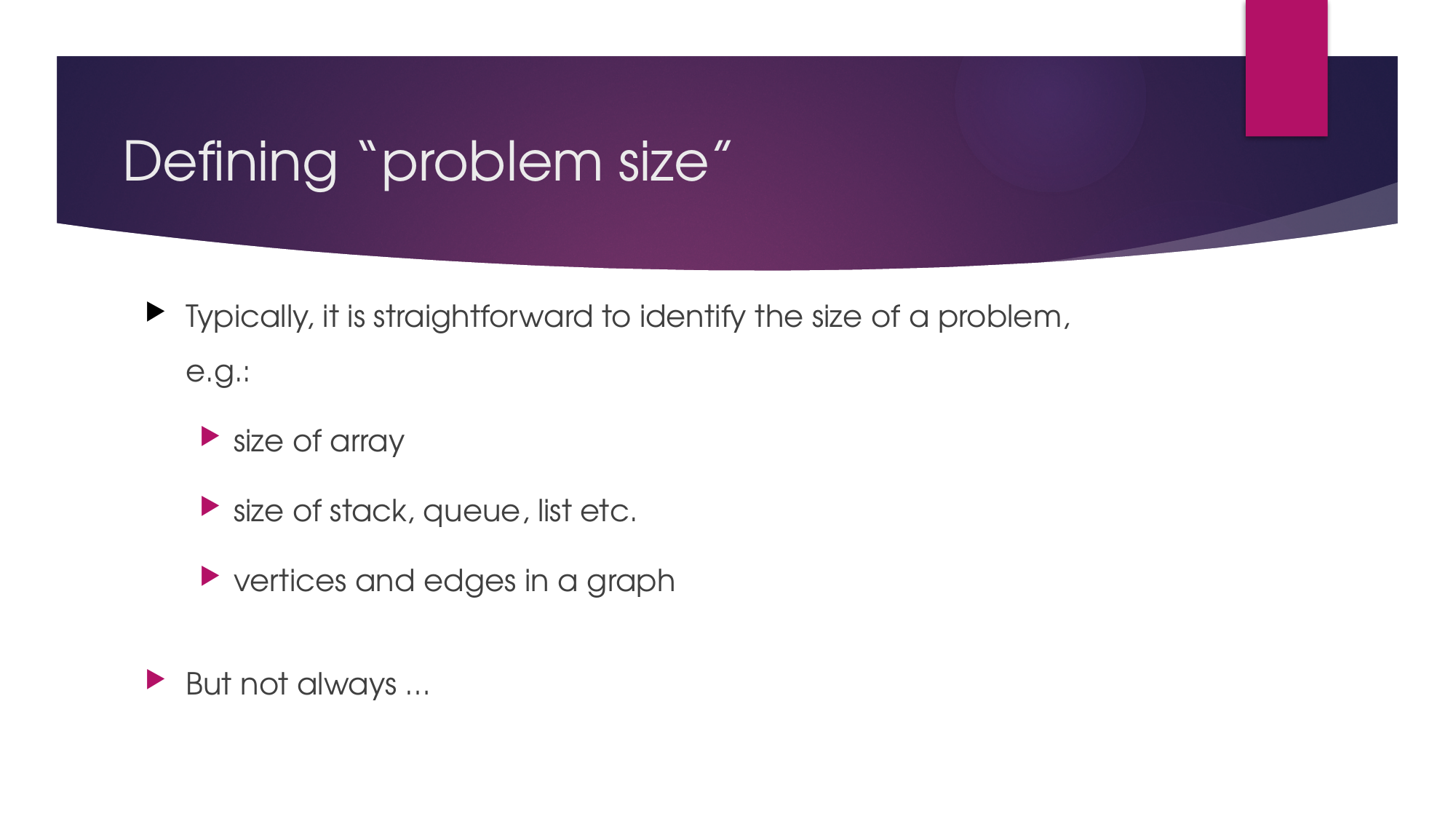

# Defining “problem size”
Typically, it is straightforward to identify the size of a problem, e.g.:
size of array
size of stack, queue, list etc.
vertices and edges in a graph

But not always …